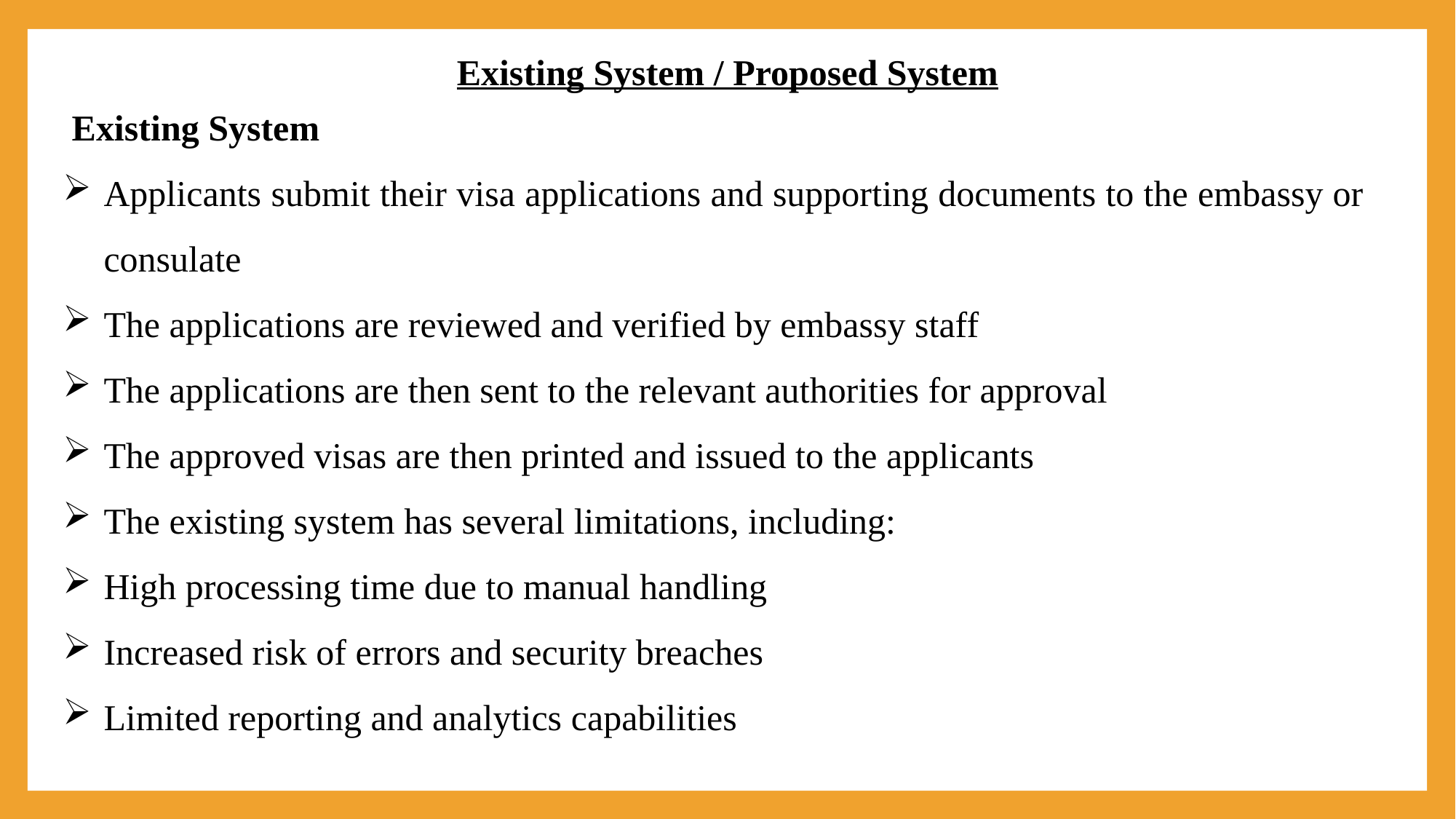

Existing System / Proposed System
 Existing System
Applicants submit their visa applications and supporting documents to the embassy or consulate
The applications are reviewed and verified by embassy staff
The applications are then sent to the relevant authorities for approval
The approved visas are then printed and issued to the applicants
The existing system has several limitations, including:
High processing time due to manual handling
Increased risk of errors and security breaches
Limited reporting and analytics capabilities